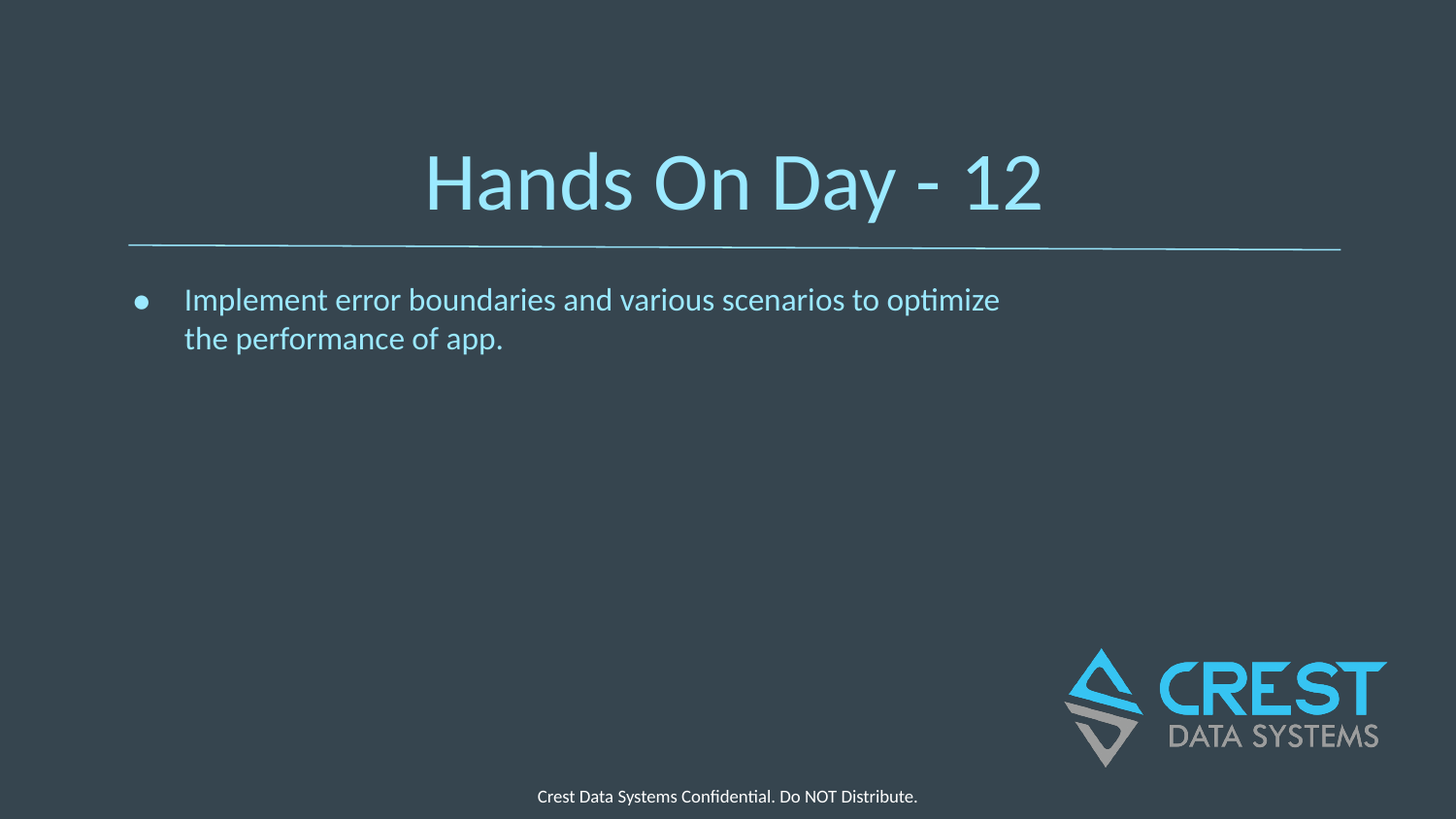

# Hands On Day - 12
Implement error boundaries and various scenarios to optimize the performance of app.